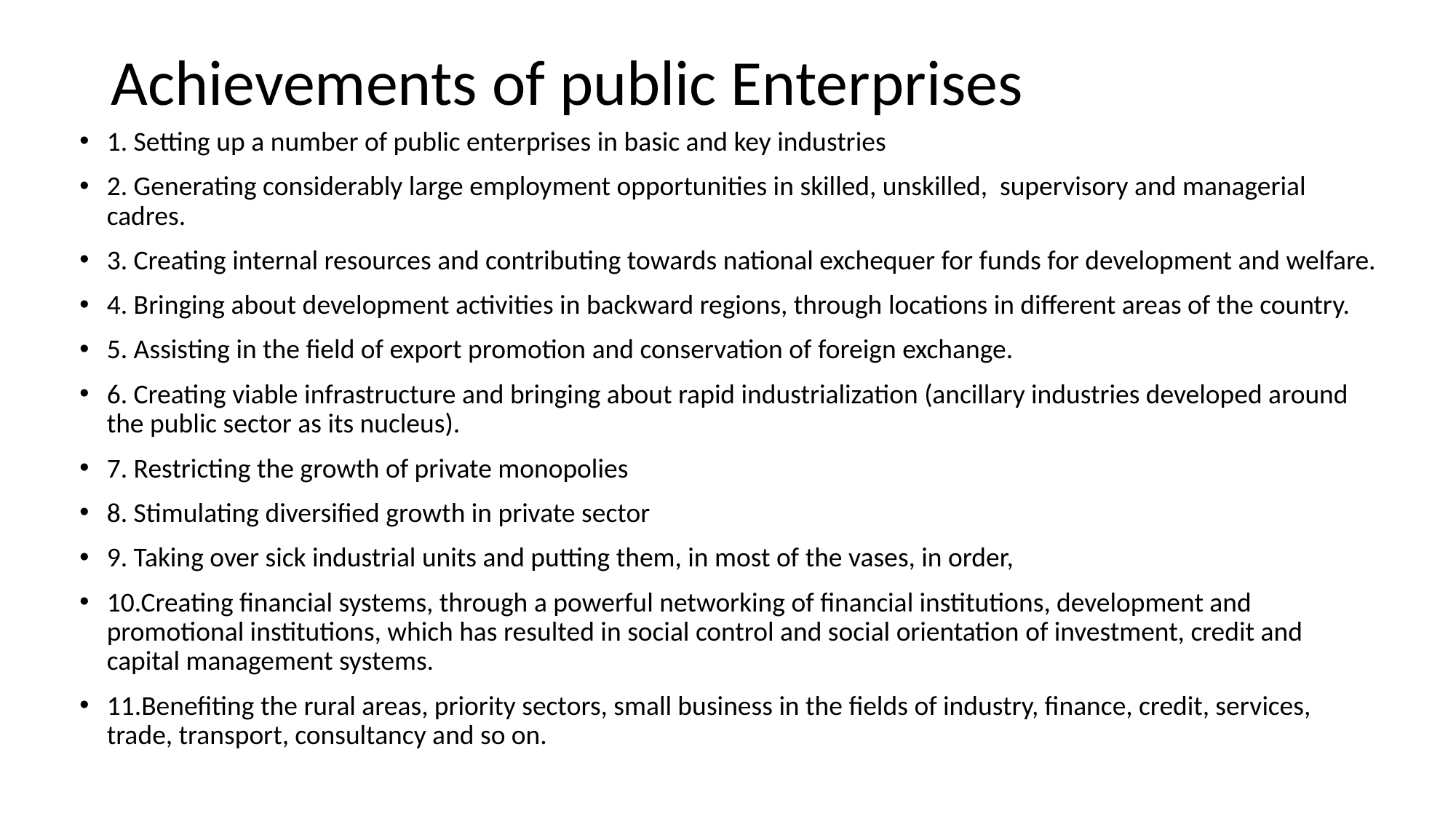

# Achievements of public Enterprises
1. Setting up a number of public enterprises in basic and key industries
2. Generating considerably large employment opportunities in skilled, unskilled,  supervisory and managerial cadres.
3. Creating internal resources and contributing towards national exchequer for funds for development and welfare.
4. Bringing about development activities in backward regions, through locations in different areas of the country.
5. Assisting in the field of export promotion and conservation of foreign exchange.
6. Creating viable infrastructure and bringing about rapid industrialization (ancillary industries developed around the public sector as its nucleus).
7. Restricting the growth of private monopolies
8. Stimulating diversified growth in private sector
9. Taking over sick industrial units and putting them, in most of the vases, in order,
10.Creating financial systems, through a powerful networking of financial institutions, development and promotional institutions, which has resulted in social control and social orientation of investment, credit and capital management systems.
11.Benefiting the rural areas, priority sectors, small business in the fields of industry, finance, credit, services, trade, transport, consultancy and so on.